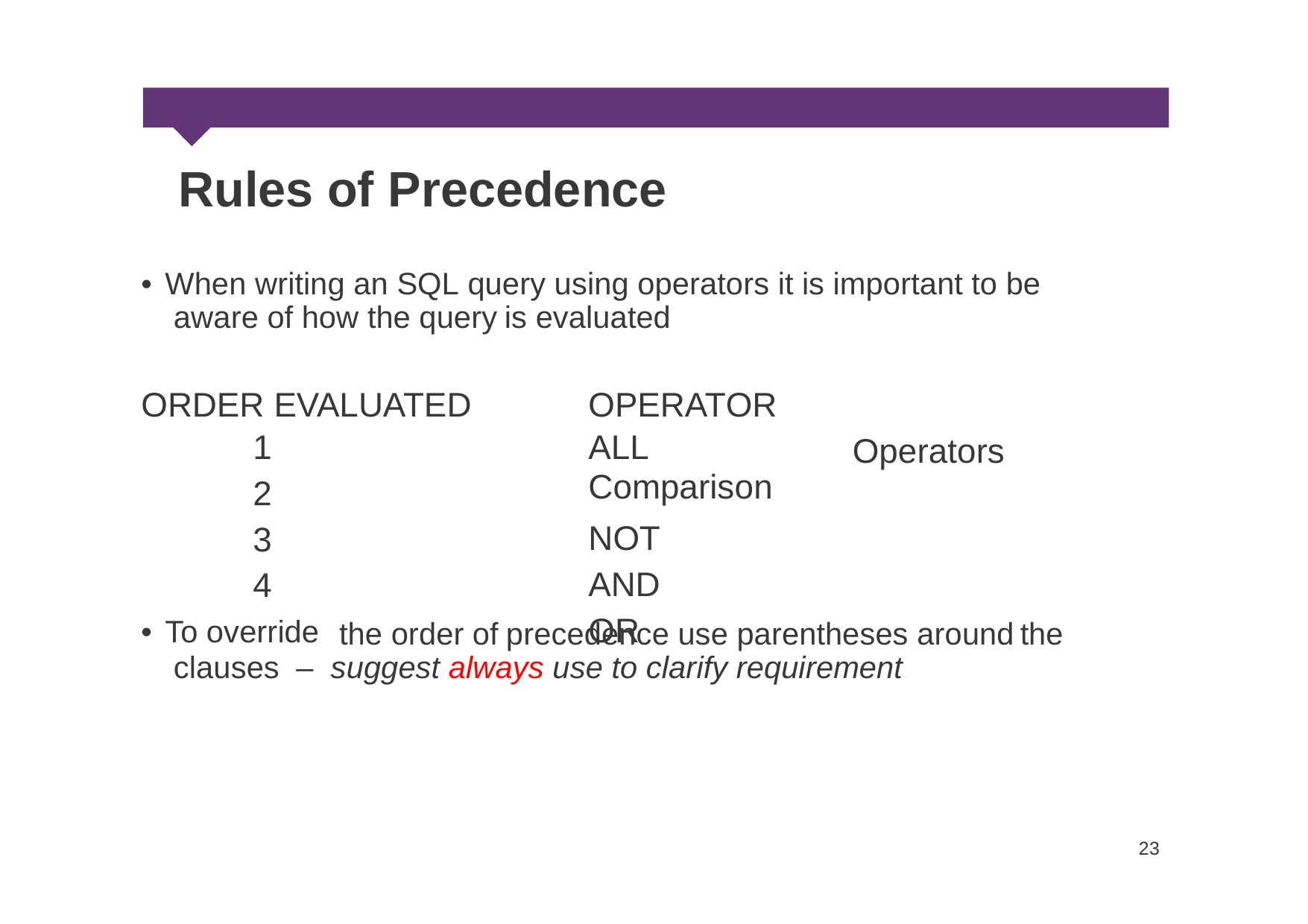

Rules of Precedence
• When writing an SQL query using operators it is important to be
aware of how the query
is
evaluated
ORDER EVALUATED
1
2
3
4
OPERATOR
ALL Comparison
NOT AND OR
Operators
• To override
the order of
precedence use parentheses around
the
clauses –  suggest always use to clarify requirement
23